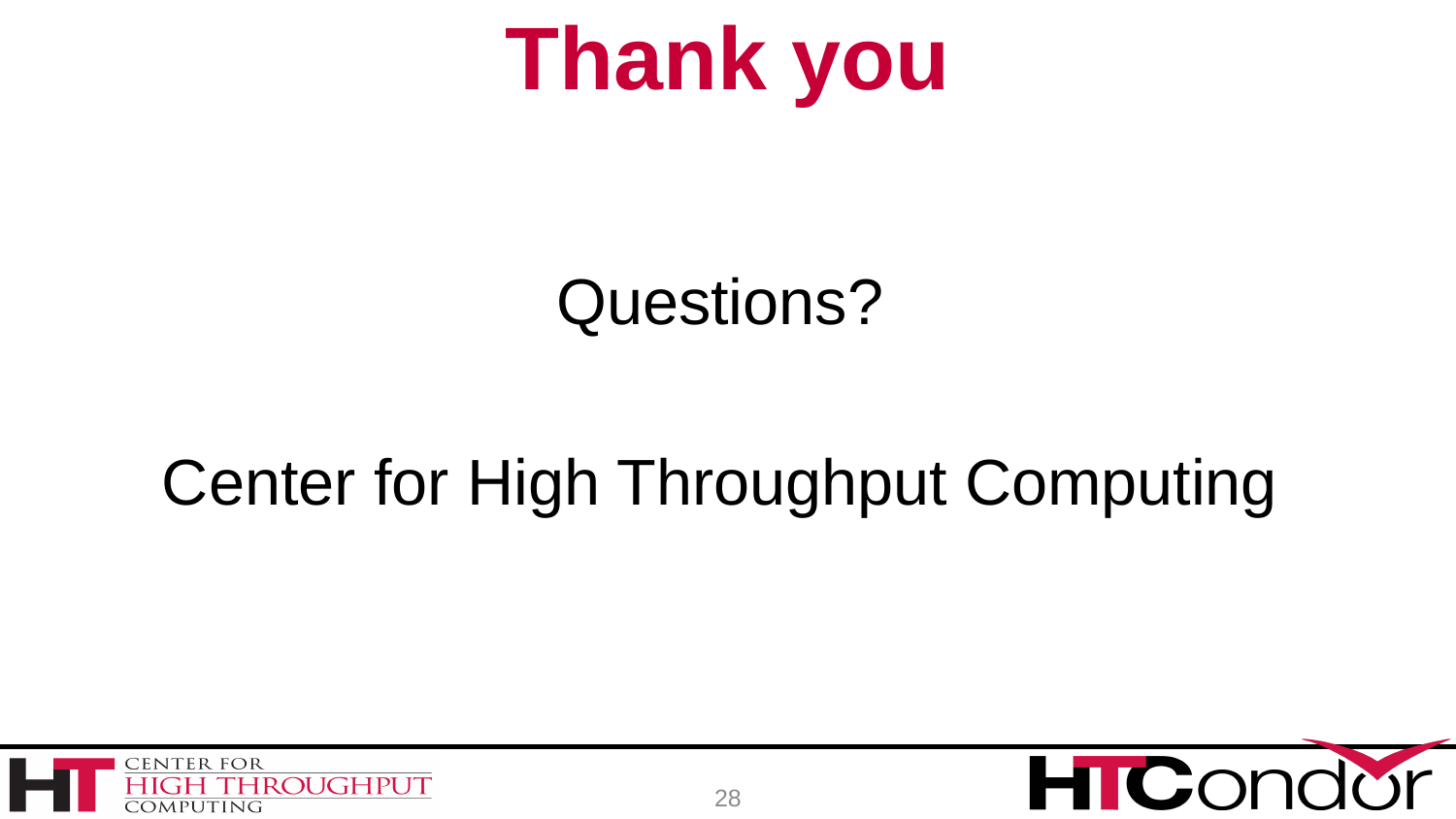

# Thank you

Questions?

Center for High Throughput Computing
28